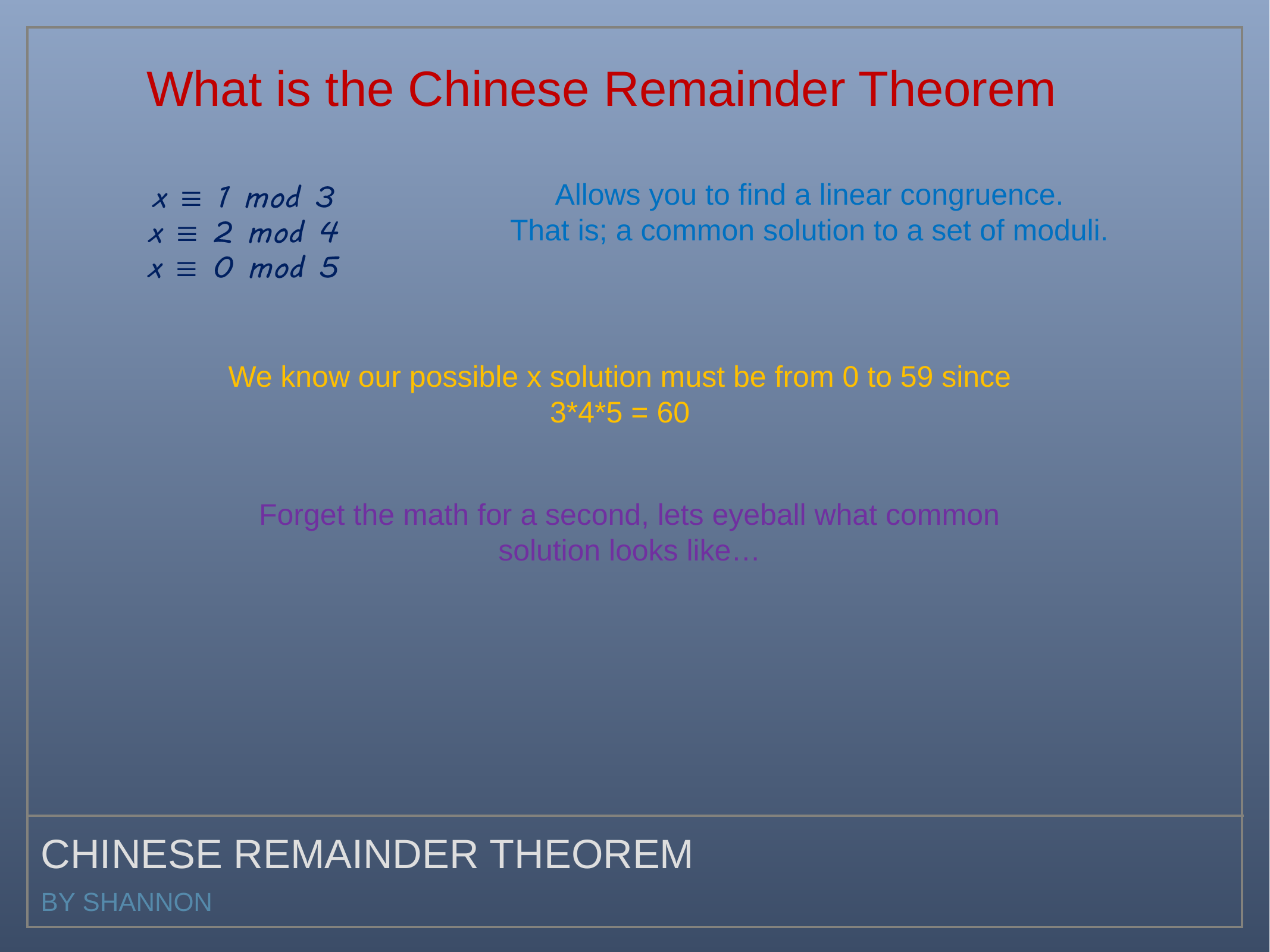

What is the Chinese Remainder Theorem
Allows you to find a linear congruence.
That is; a common solution to a set of moduli.

We know our possible x solution must be from 0 to 59 since
3*4*5 = 60
Forget the math for a second, lets eyeball what common solution looks like…
# CHINESE REMAINDER THEOREM
BY SHANNON